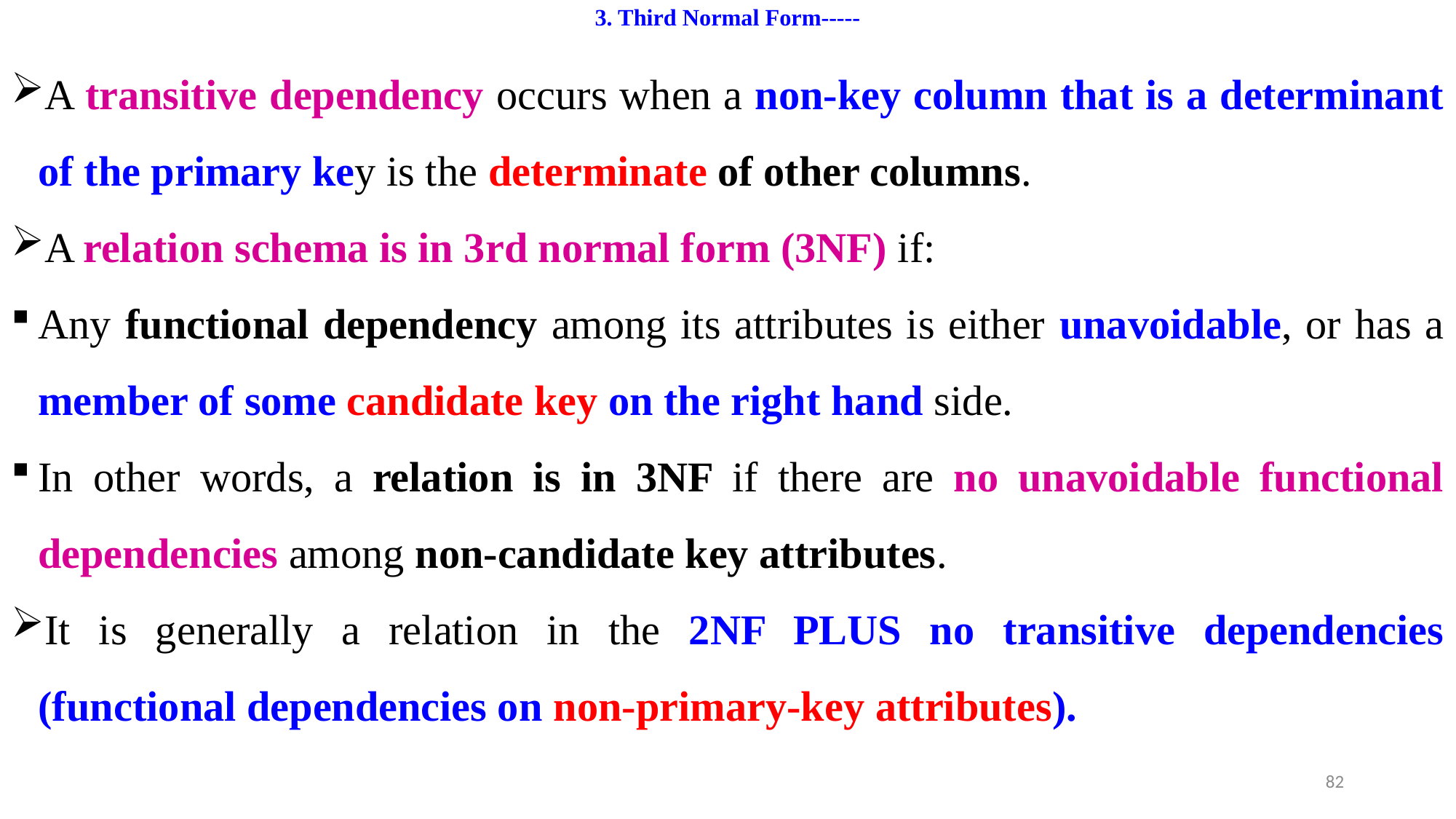

# 3. Third Normal Form-----
A transitive dependency occurs when a non-key column that is a determinant of the primary key is the determinate of other columns.
A relation schema is in 3rd normal form (3NF) if:
Any functional dependency among its attributes is either unavoidable, or has a member of some candidate key on the right hand side.
In other words, a relation is in 3NF if there are no unavoidable functional dependencies among non-candidate key attributes.
It is generally a relation in the 2NF PLUS no transitive dependencies (functional dependencies on non-primary-key attributes).

82